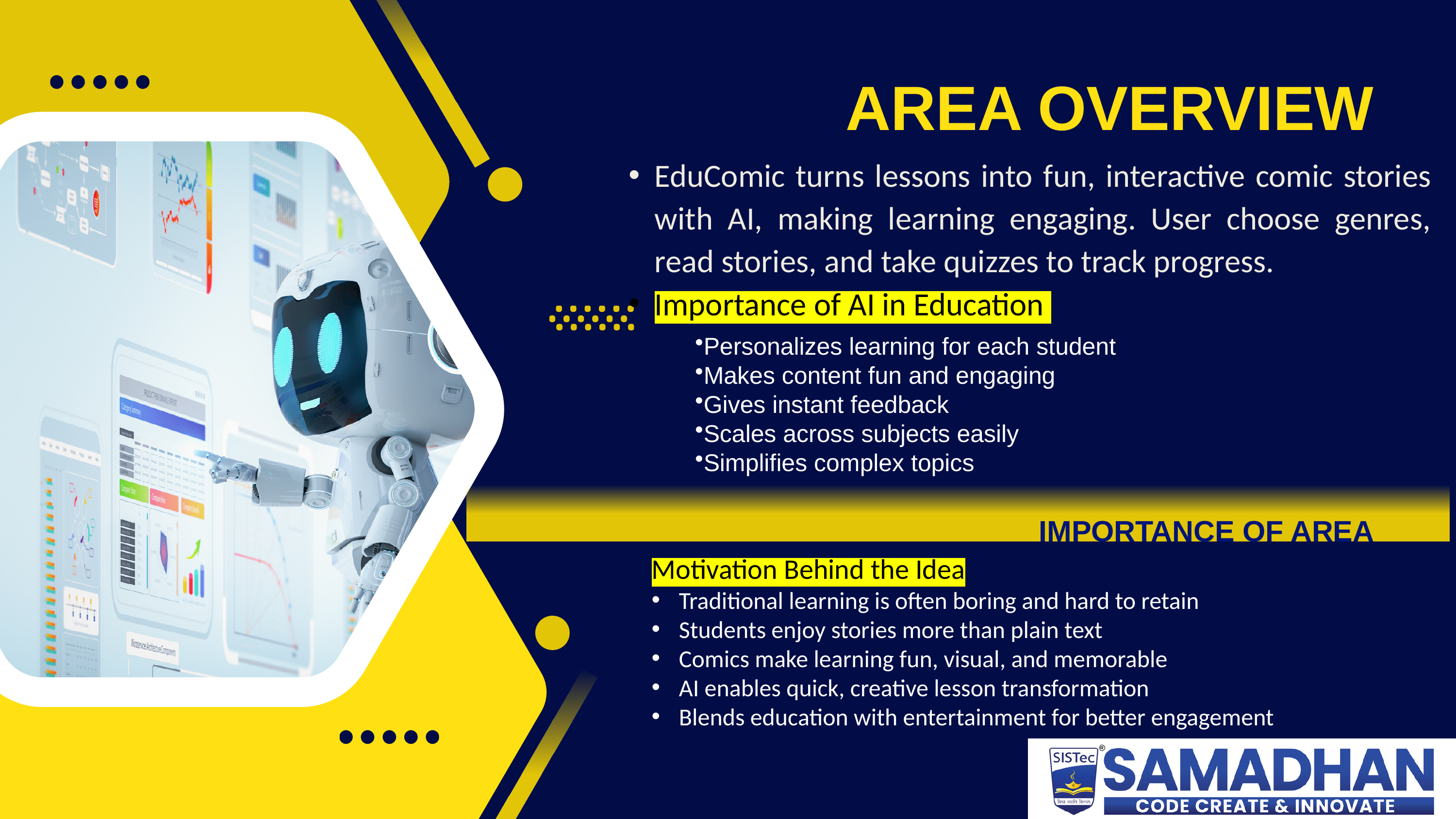

AREA OVERVIEW

EduComic turns lessons into fun, interactive comic stories with AI, making learning engaging. User choose genres, read stories, and take quizzes to track progress.
Importance of AI in Education

Personalizes learning for each student
Makes content fun and engaging
Gives instant feedback
Scales across subjects easily
Simplifies complex topics

IMPORTANCE OF AREA
Motivation Behind the Idea
Traditional learning is often boring and hard to retain
Students enjoy stories more than plain text
Comics make learning fun, visual, and memorable
AI enables quick, creative lesson transformation
Blends education with entertainment for better engagement